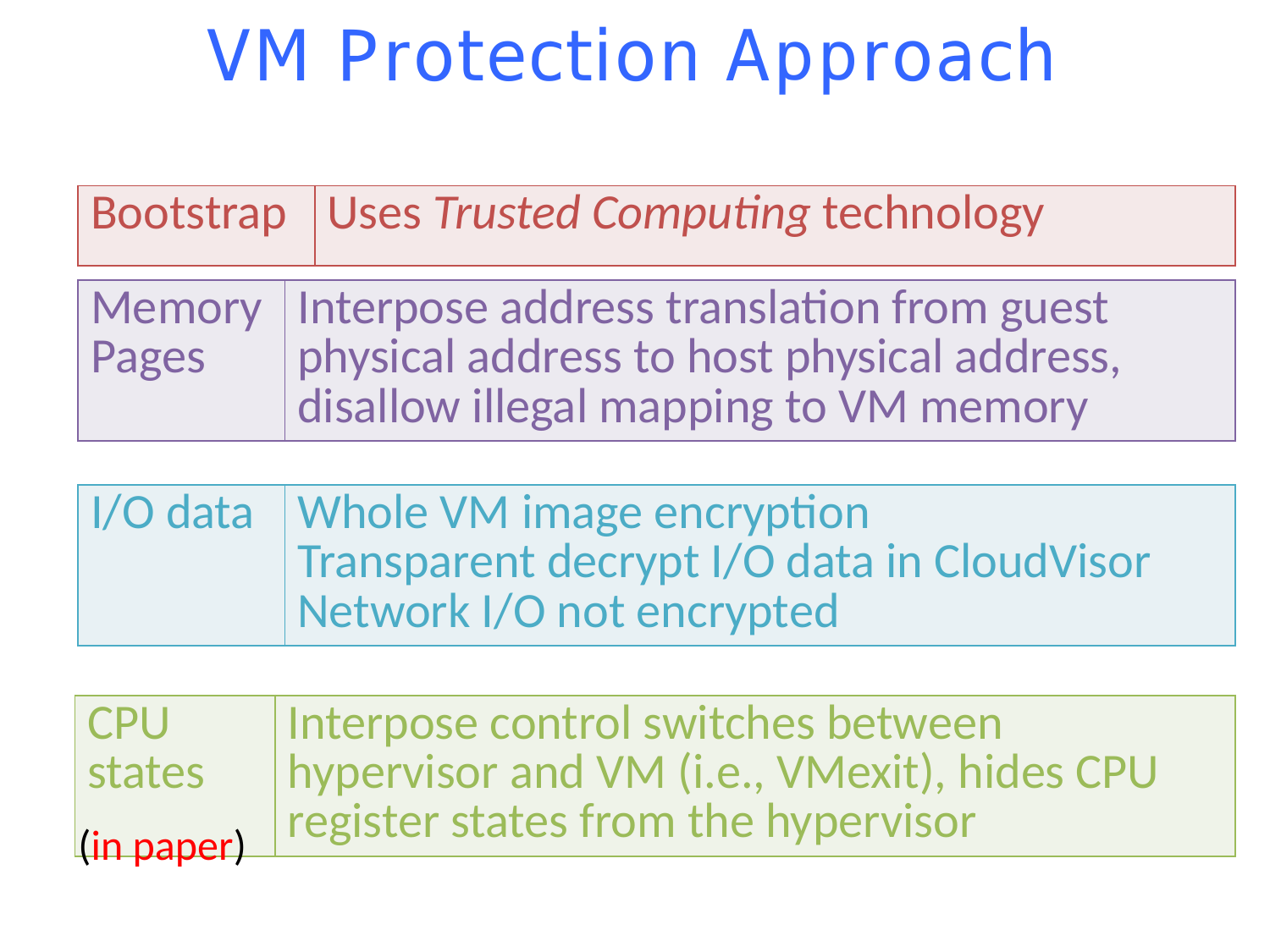

# VM Protection Approach
| Bootstrap | Uses Trusted Computing technology |
| --- | --- |
| Memory Pages | Interpose address translation from guest physical address to host physical address, disallow illegal mapping to VM memory |
| --- | --- |
| I/O data | Whole VM image encryption Transparent decrypt I/O data in CloudVisor Network I/O not encrypted |
| --- | --- |
| CPU states | Interpose control switches between hypervisor and VM (i.e., VMexit), hides CPU register states from the hypervisor |
| --- | --- |
(in paper)